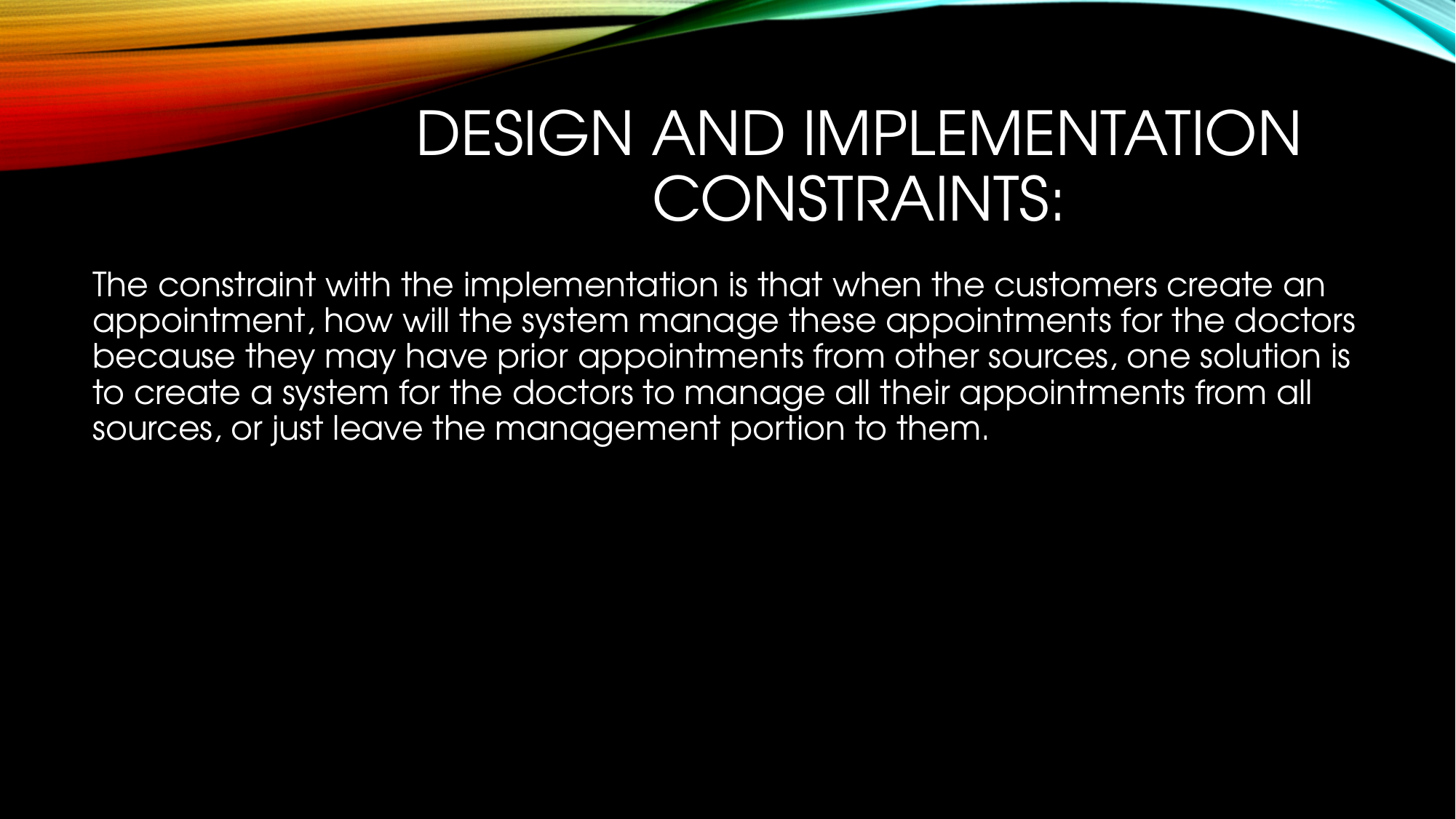

# Design and Implementation constraints:
The constraint with the implementation is that when the customers create an appointment, how will the system manage these appointments for the doctors because they may have prior appointments from other sources, one solution is to create a system for the doctors to manage all their appointments from all sources, or just leave the management portion to them.